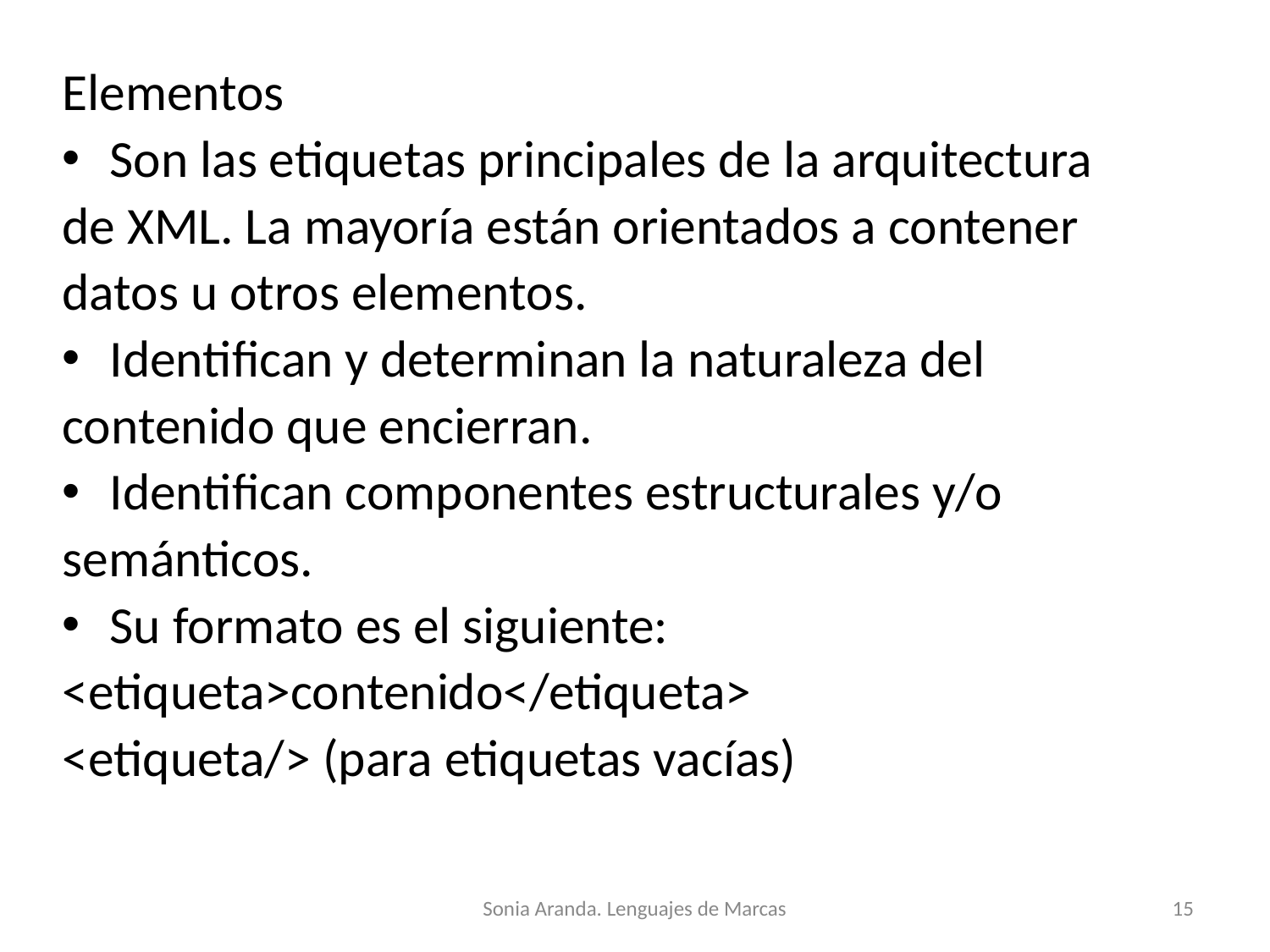

Elementos
Son las etiquetas principales de la arquitectura
de XML. La mayoría están orientados a contener
datos u otros elementos.
Identifican y determinan la naturaleza del
contenido que encierran.
Identifican componentes estructurales y/o
semánticos.
Su formato es el siguiente:
<etiqueta>contenido</etiqueta>
<etiqueta/> (para etiquetas vacías)
Sonia Aranda. Lenguajes de Marcas
15